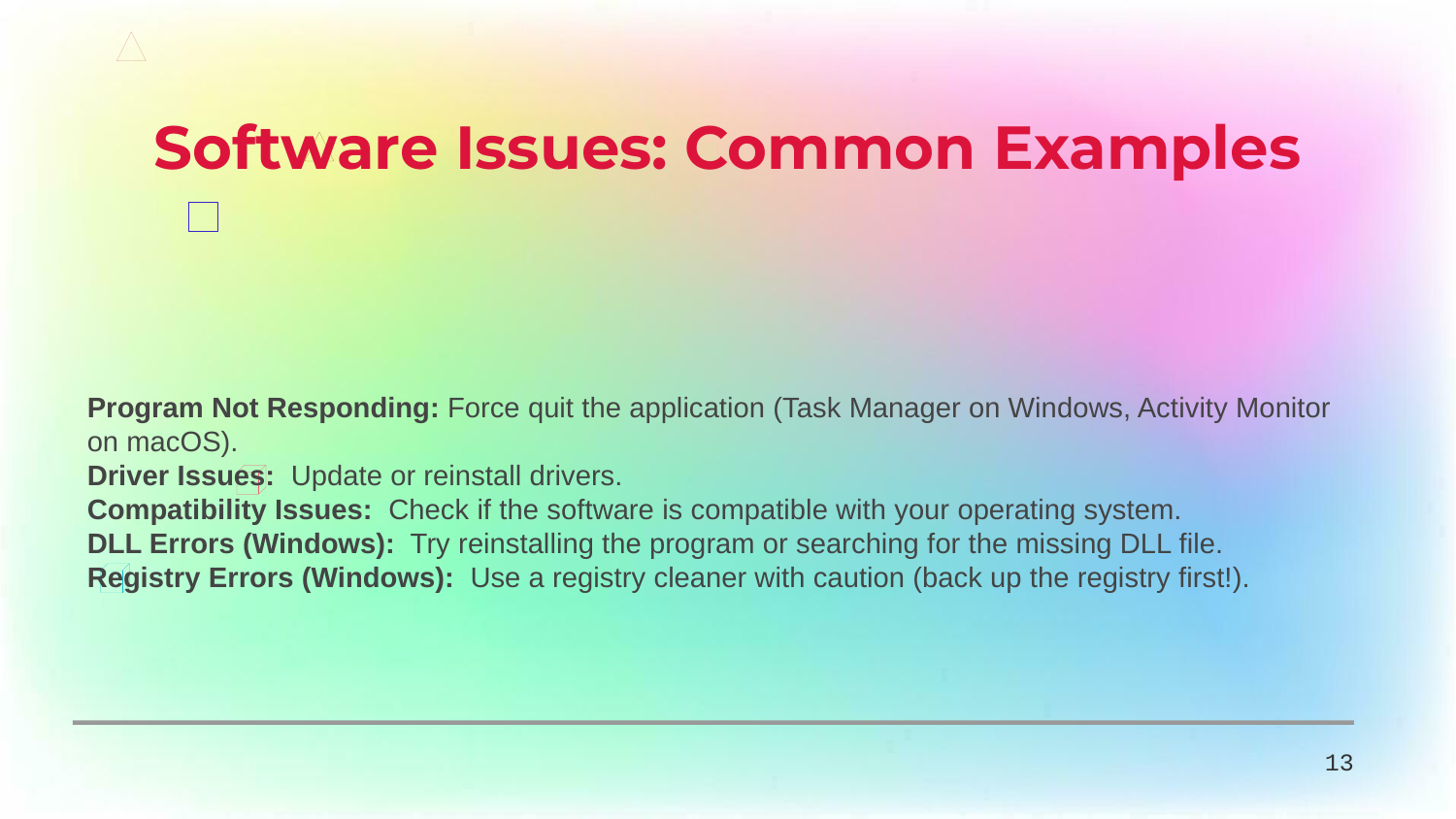

Software Issues: Common Examples

Program Not Responding: Force quit the application (Task Manager on Windows, Activity Monitor on macOS).
Driver Issues:  Update or reinstall drivers.
Compatibility Issues:  Check if the software is compatible with your operating system.
DLL Errors (Windows):  Try reinstalling the program or searching for the missing DLL file.
Registry Errors (Windows):  Use a registry cleaner with caution (back up the registry first!).

13